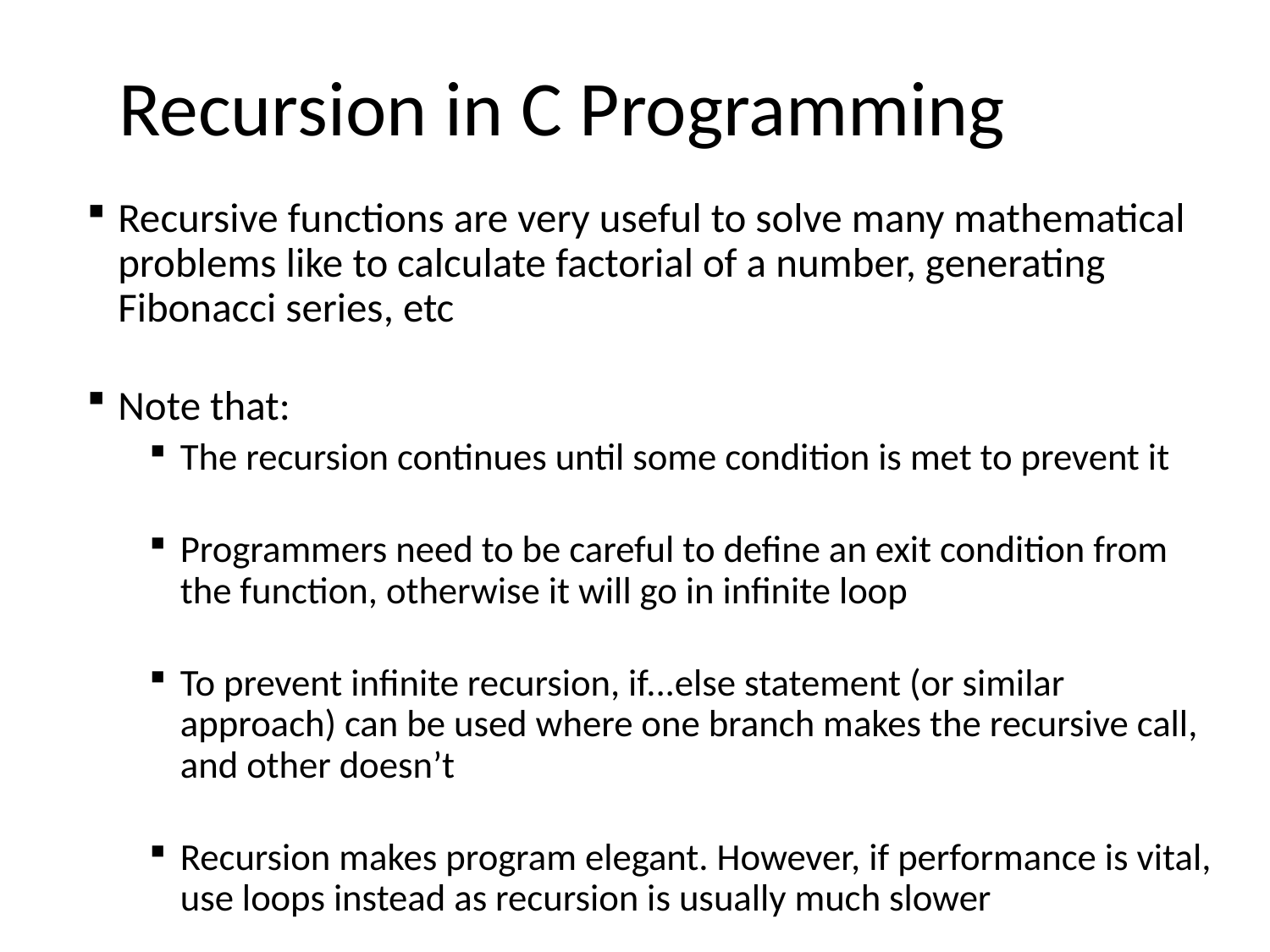

# Recursion in C Programming
Recursive functions are very useful to solve many mathematical problems like to calculate factorial of a number, generating Fibonacci series, etc

Note that:
The recursion continues until some condition is met to prevent it

Programmers need to be careful to define an exit condition from the function, otherwise it will go in infinite loop

To prevent infinite recursion, if...else statement (or similar approach) can be used where one branch makes the recursive call, and other doesn’t

Recursion makes program elegant. However, if performance is vital, use loops instead as recursion is usually much slower